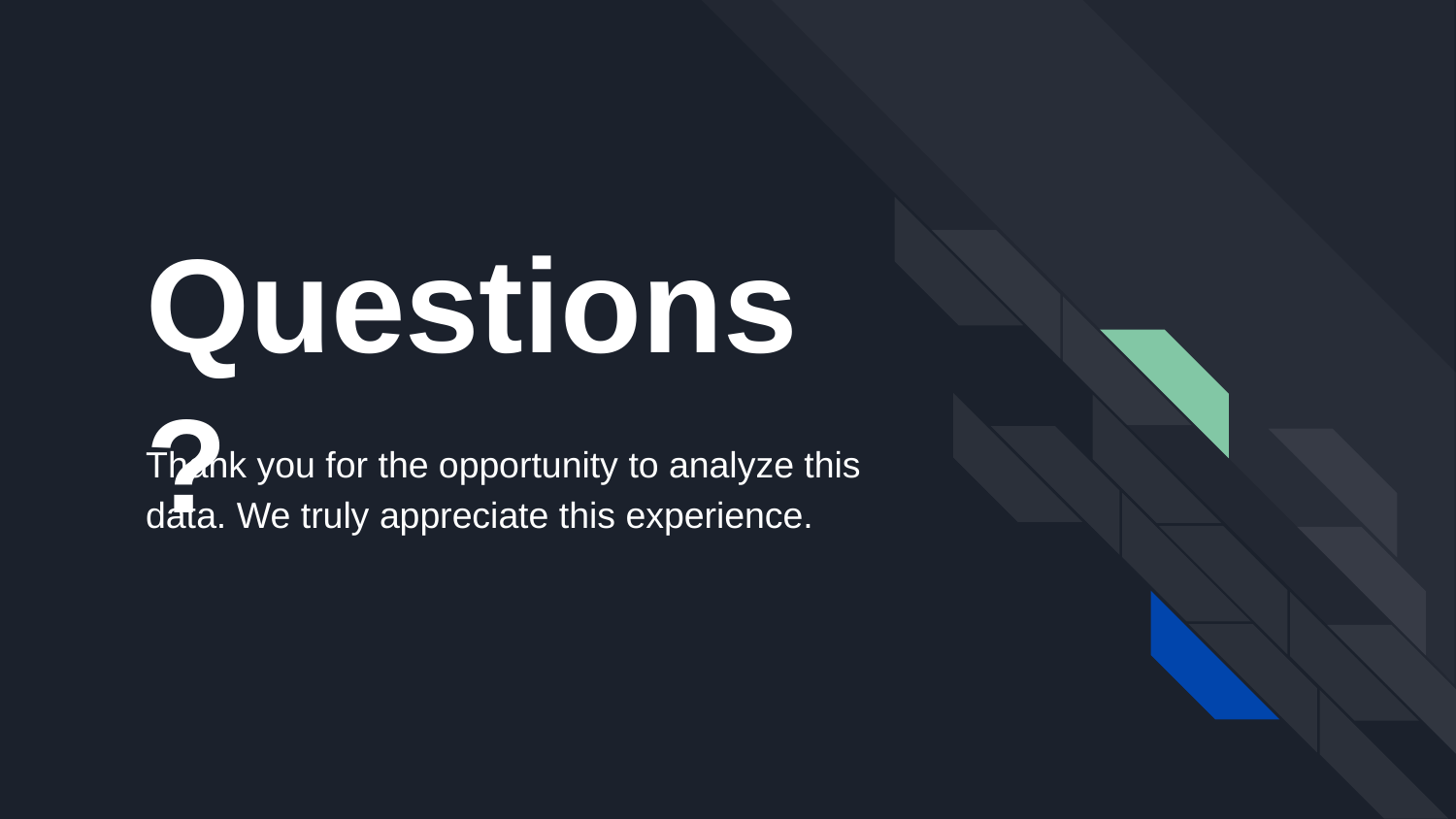

# Questions?
Thank you for the opportunity to analyze this data. We truly appreciate this experience.